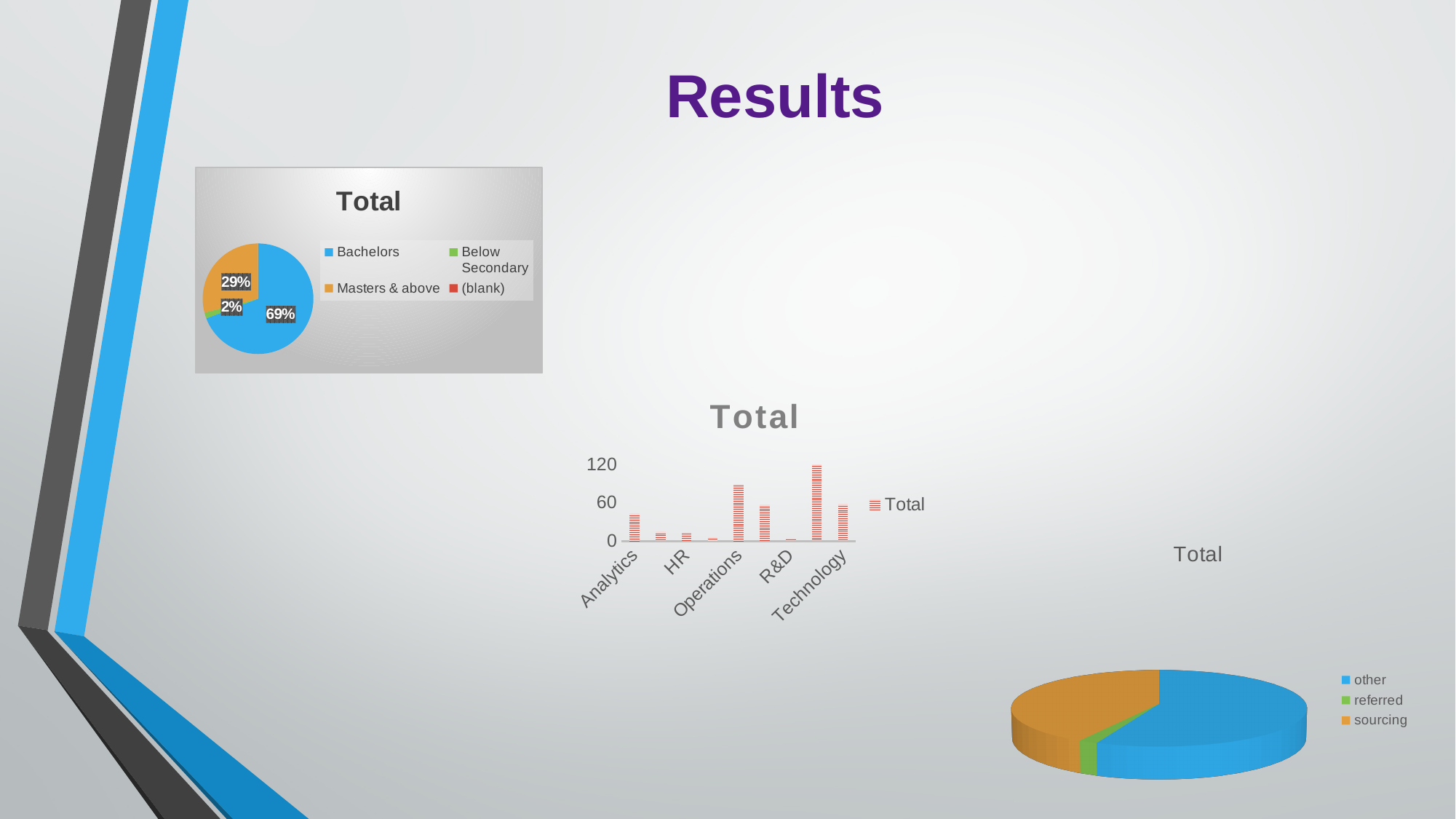

# Results

### Chart:

| Category | Total |
|---|---|
| Bachelors | 11519.0 |
| Below Secondary | 286.0 |
| Masters & above | 4841.0 |
| (blank) | None |

### Chart:

| Category | Total |
|---|---|
| Analytics | 43.0 |
| Finance | 15.0 |
| HR | 14.0 |
| Legal | 6.0 |
| Operations | 89.0 |
| Procurement | 57.0 |
| R&D | 5.0 |
| Sales & Marketing | 120.0 |
| Technology | 58.0 |

[unsupported chart]